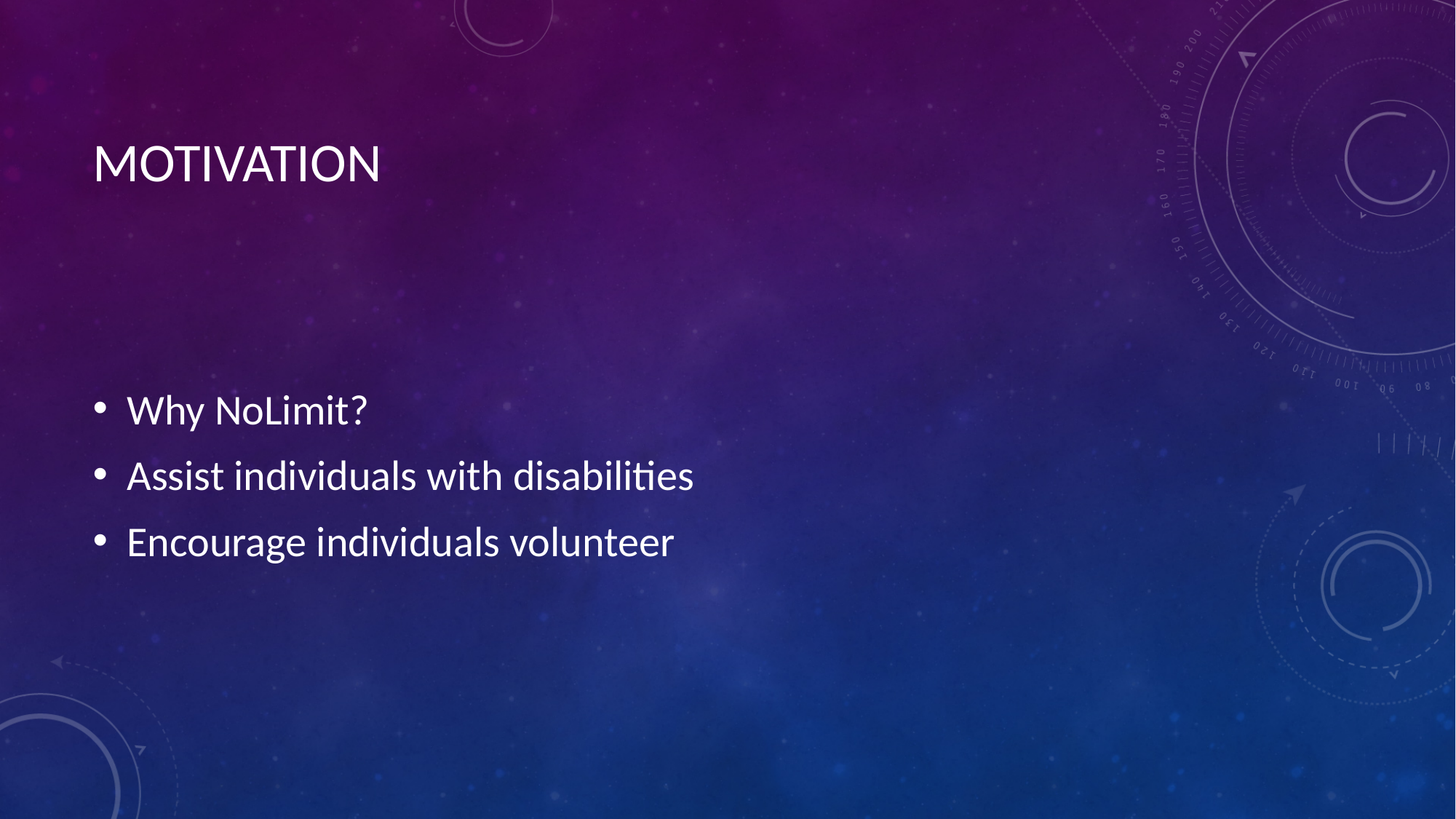

# Motivation
Why NoLimit?
Assist individuals with disabilities
Encourage individuals volunteer